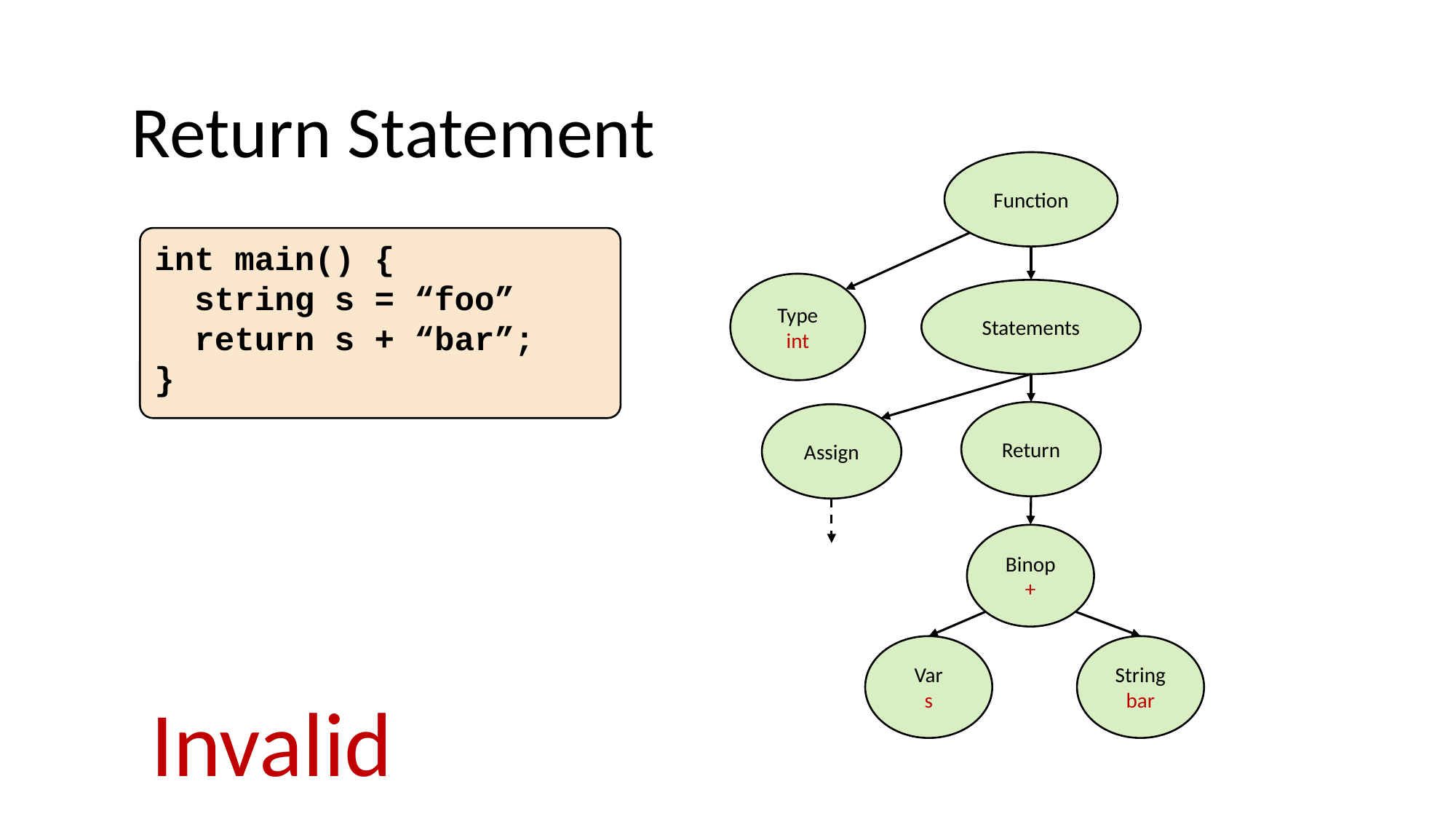

Return Statement
Function
int main() {
  string s = “foo”
  return s + “bar”;
}

Type
int

Statements
Return
Assign
Binop
+
Var
s
String
bar
Invalid